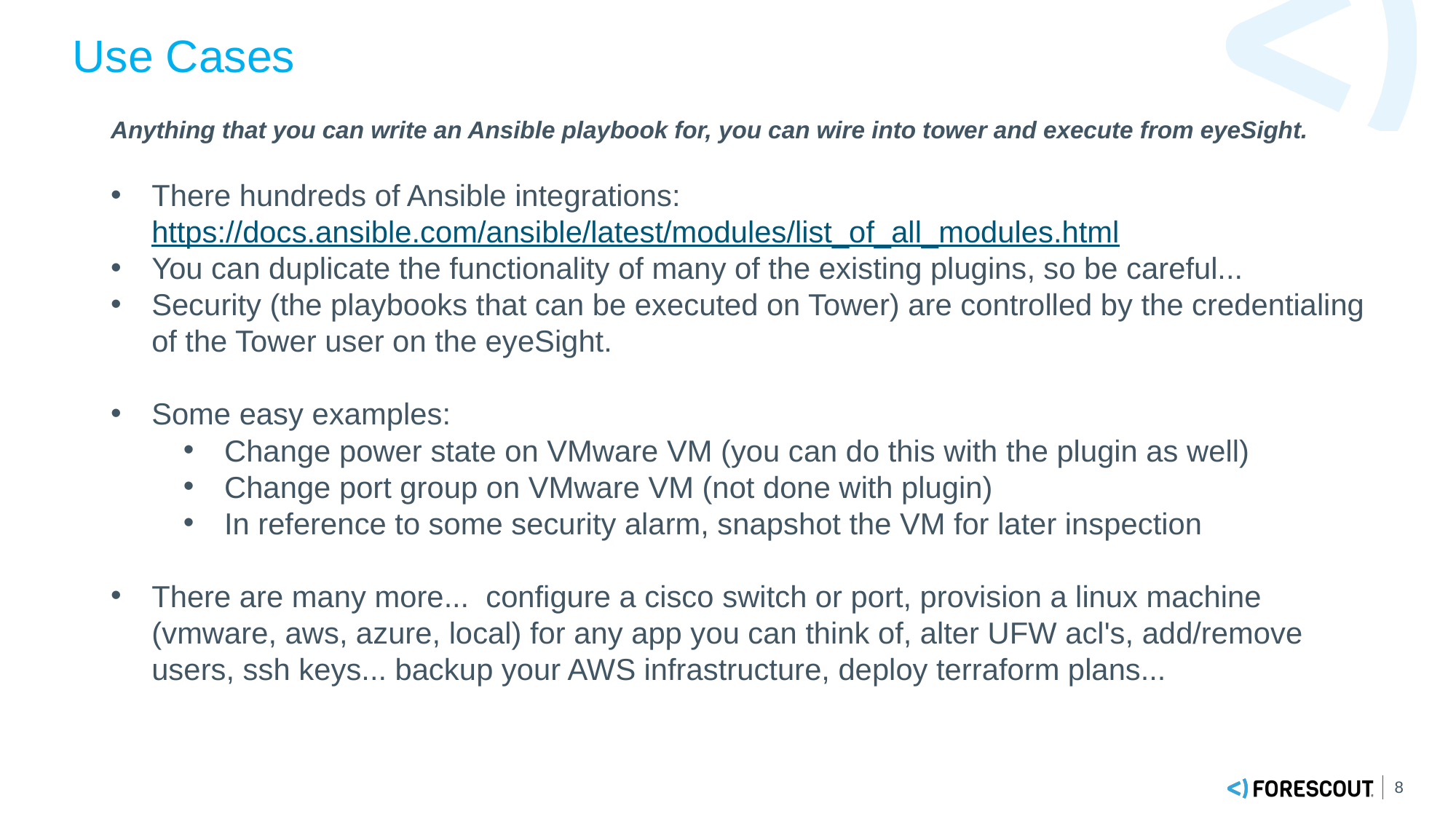

# Use Cases
Anything that you can write an Ansible playbook for, you can wire into tower and execute from eyeSight.
There hundreds of Ansible integrations: https://docs.ansible.com/ansible/latest/modules/list_of_all_modules.html
You can duplicate the functionality of many of the existing plugins, so be careful...
Security (the playbooks that can be executed on Tower) are controlled by the credentialing of the Tower user on the eyeSight.

Some easy examples:
Change power state on VMware VM (you can do this with the plugin as well)
Change port group on VMware VM (not done with plugin)
In reference to some security alarm, snapshot the VM for later inspection

There are many more...  configure a cisco switch or port, provision a linux machine (vmware, aws, azure, local) for any app you can think of, alter UFW acl's, add/remove users, ssh keys... backup your AWS infrastructure, deploy terraform plans...

8